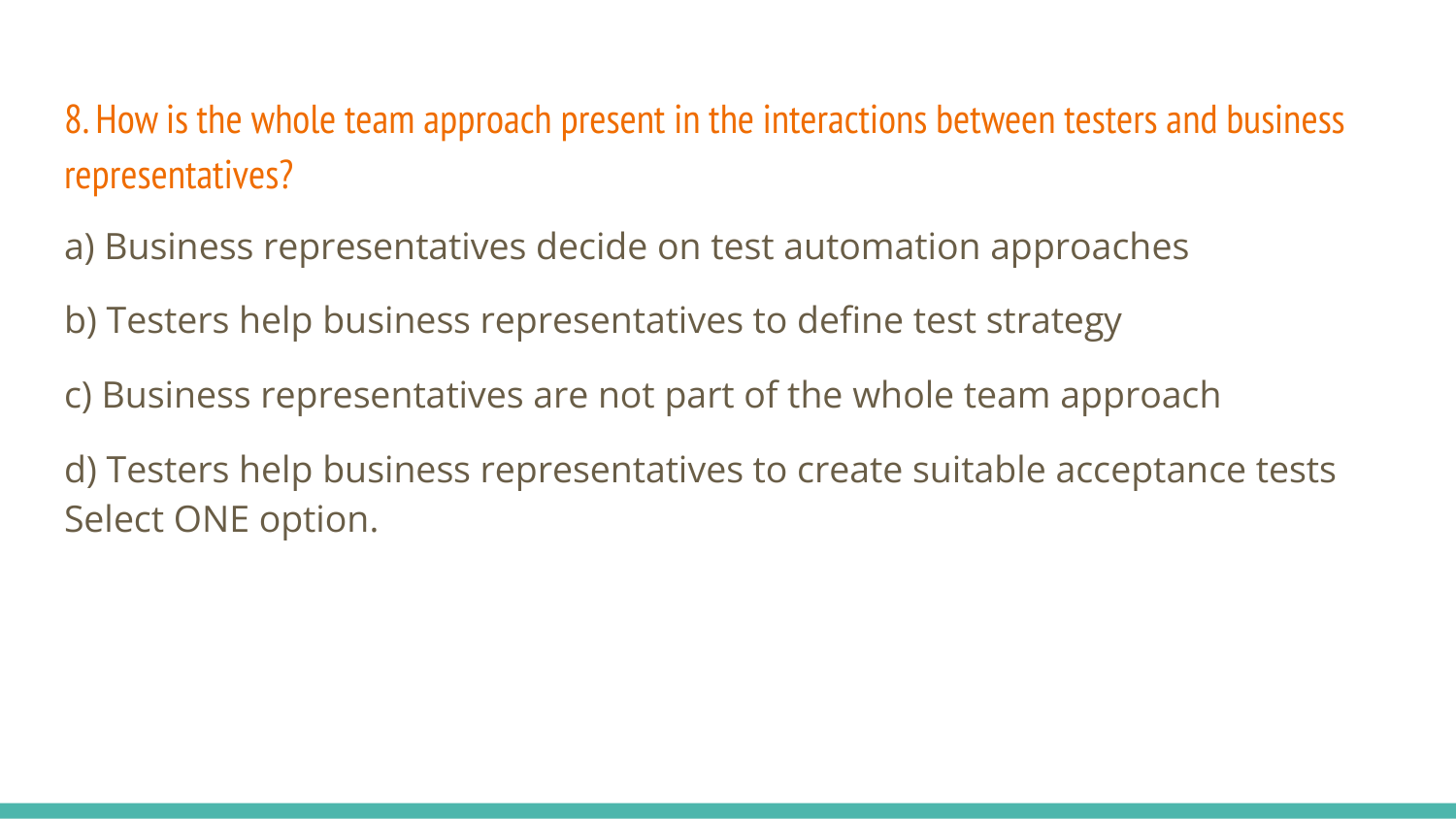

# 8. How is the whole team approach present in the interactions between testers and business representatives?
a) Business representatives decide on test automation approaches
b) Testers help business representatives to define test strategy
c) Business representatives are not part of the whole team approach
d) Testers help business representatives to create suitable acceptance tests Select ONE option.